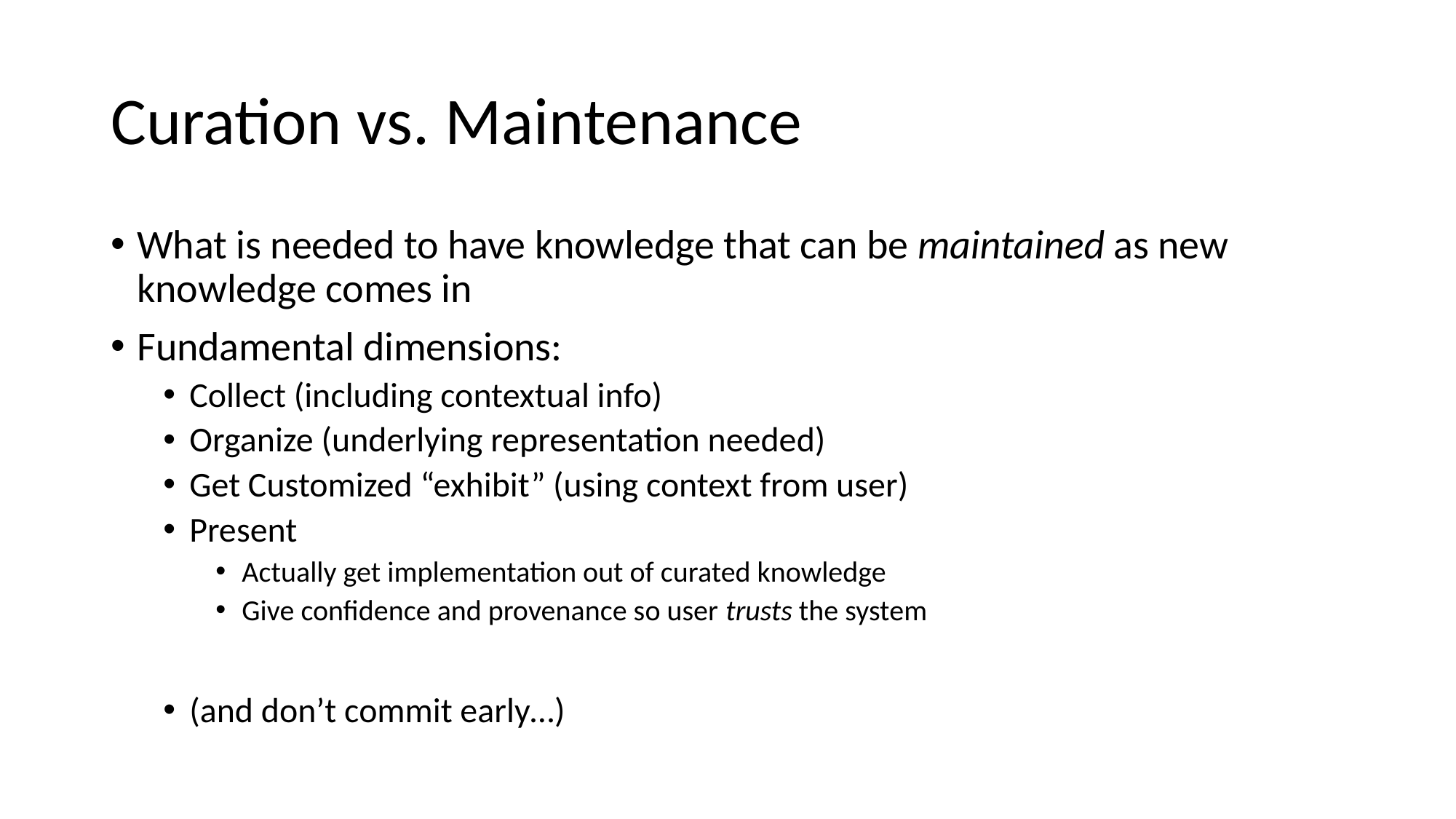

# Curation vs. Maintenance
What is needed to have knowledge that can be maintained as new knowledge comes in
Fundamental dimensions:
Collect (including contextual info)
Organize (underlying representation needed)
Get Customized “exhibit” (using context from user)
Present
Actually get implementation out of curated knowledge
Give confidence and provenance so user trusts the system

(and don’t commit early…)